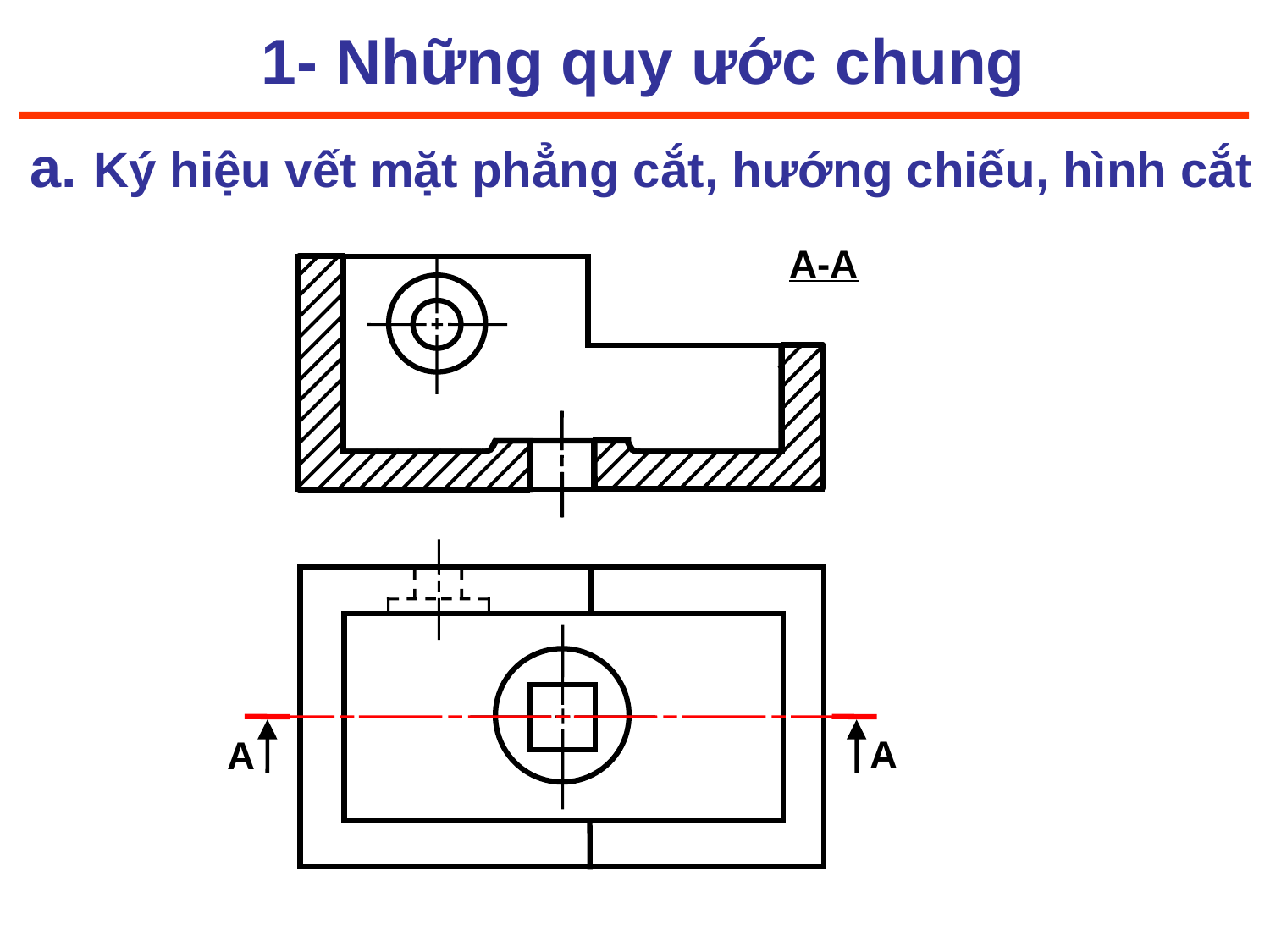

1- Những quy ước chung

 Ký hiệu vết mặt phẳng cắt, hướng chiếu, hình cắt

A-A

A

A

Nét đậm

Hướng
chiếu
Tiêu chuẩn
Mỹ

Nét đậm

Hướng
 chiếu

Tiêu chuẩn
Nhật bản
và ISO
Nét mảnh

Hướng
chiếu
Tiêu chuẩn Việt Nam